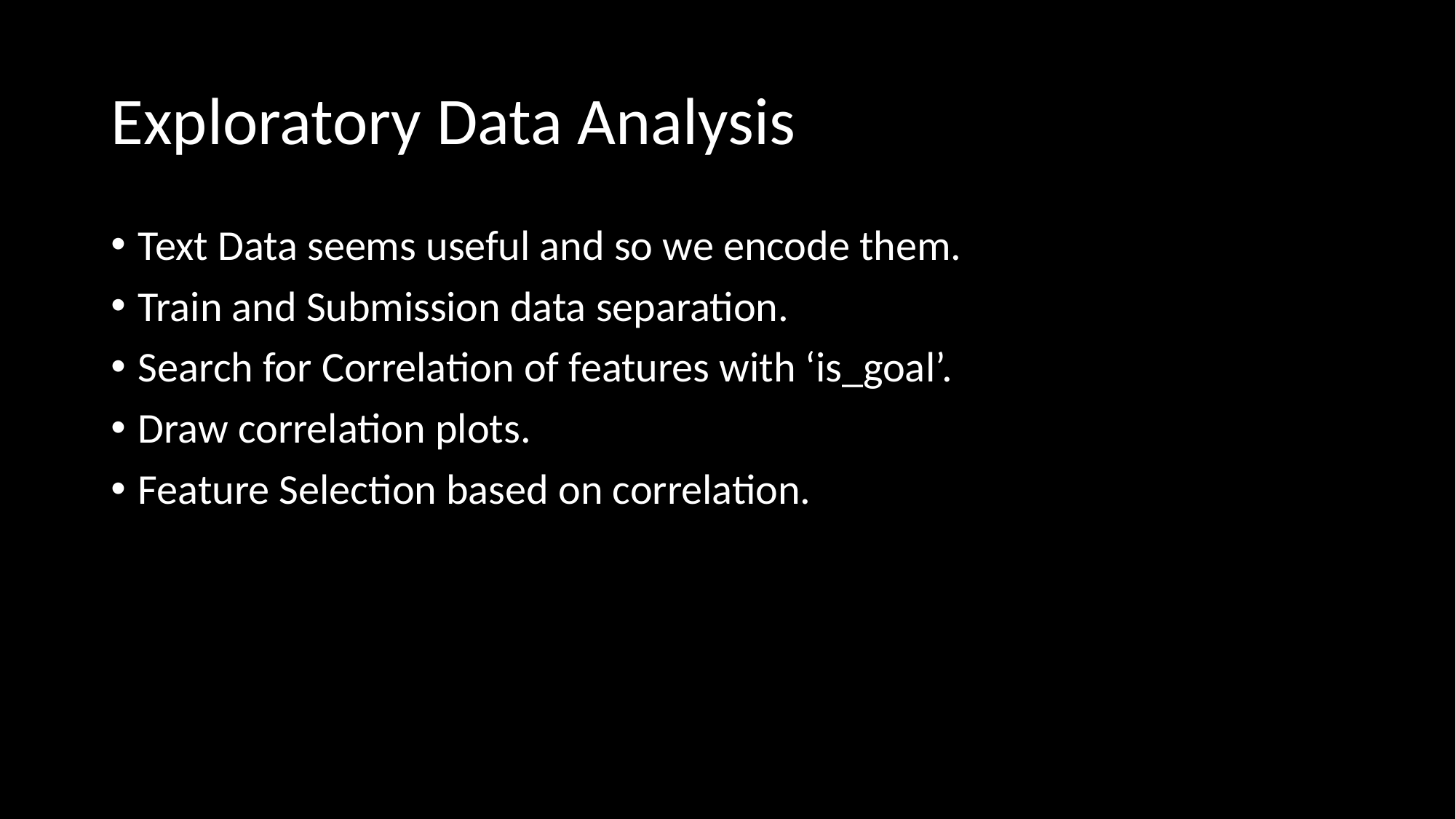

# Exploratory Data Analysis
Text Data seems useful and so we encode them.
Train and Submission data separation.
Search for Correlation of features with ‘is_goal’.
Draw correlation plots.
Feature Selection based on correlation.